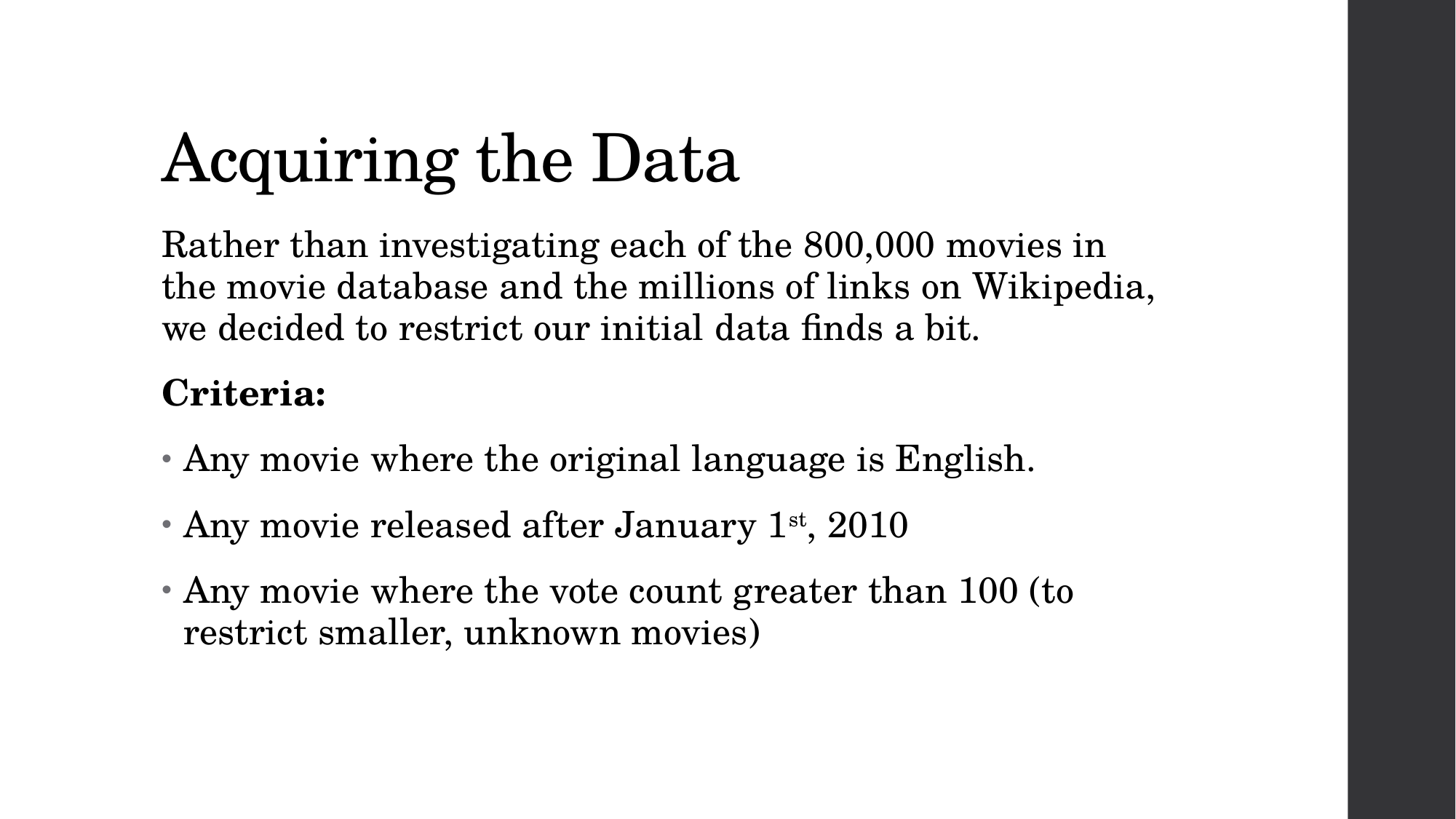

# Acquiring the Data
Rather than investigating each of the 800,000 movies in the movie database and the millions of links on Wikipedia, we decided to restrict our initial data finds a bit.
Criteria:
Any movie where the original language is English.
Any movie released after January 1st, 2010
Any movie where the vote count greater than 100 (to restrict smaller, unknown movies)